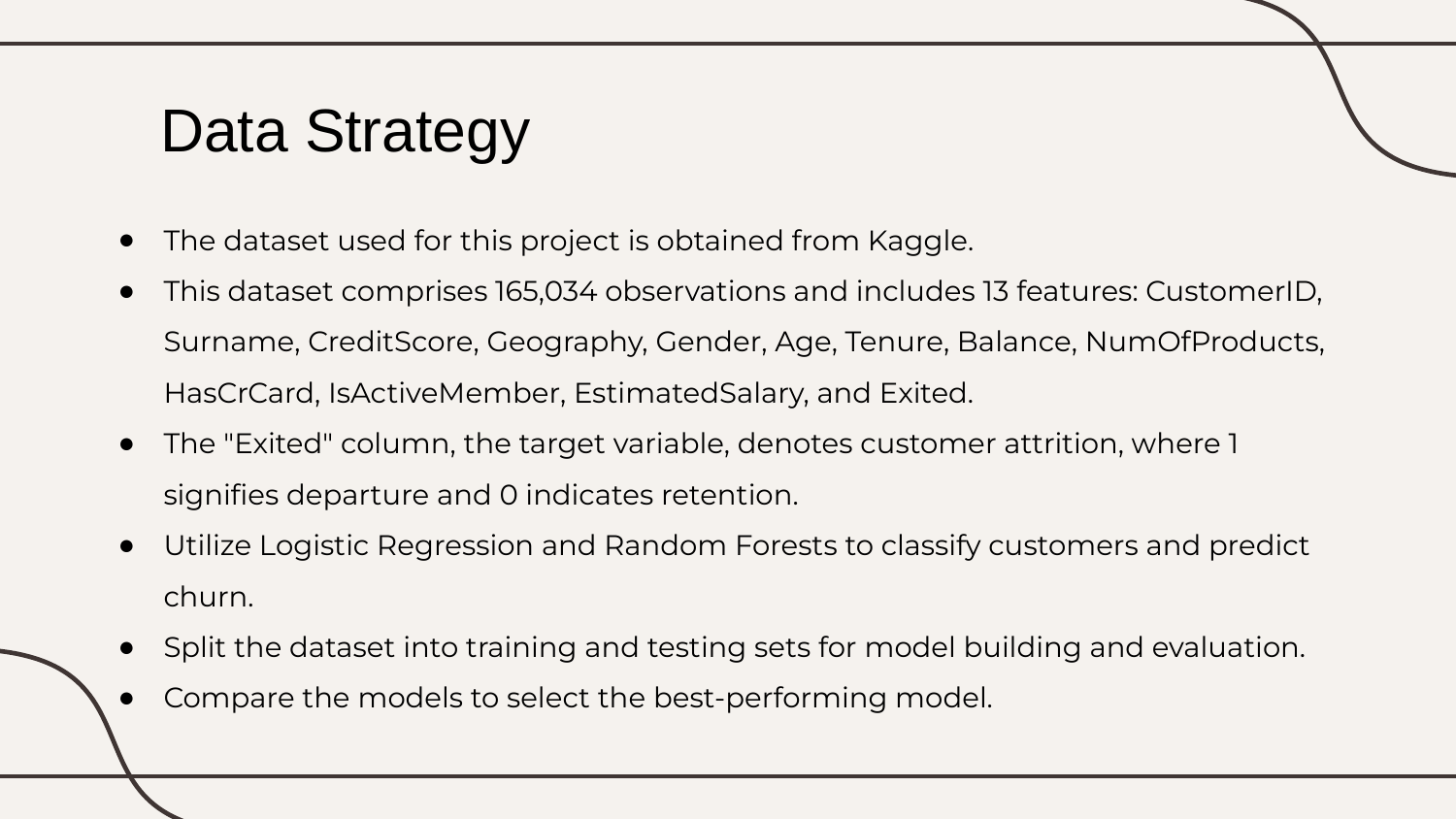

# Data Strategy
The dataset used for this project is obtained from Kaggle.
This dataset comprises 165,034 observations and includes 13 features: CustomerID, Surname, CreditScore, Geography, Gender, Age, Tenure, Balance, NumOfProducts, HasCrCard, IsActiveMember, EstimatedSalary, and Exited.
The "Exited" column, the target variable, denotes customer attrition, where 1 signifies departure and 0 indicates retention.
Utilize Logistic Regression and Random Forests to classify customers and predict churn.
Split the dataset into training and testing sets for model building and evaluation.
Compare the models to select the best-performing model.